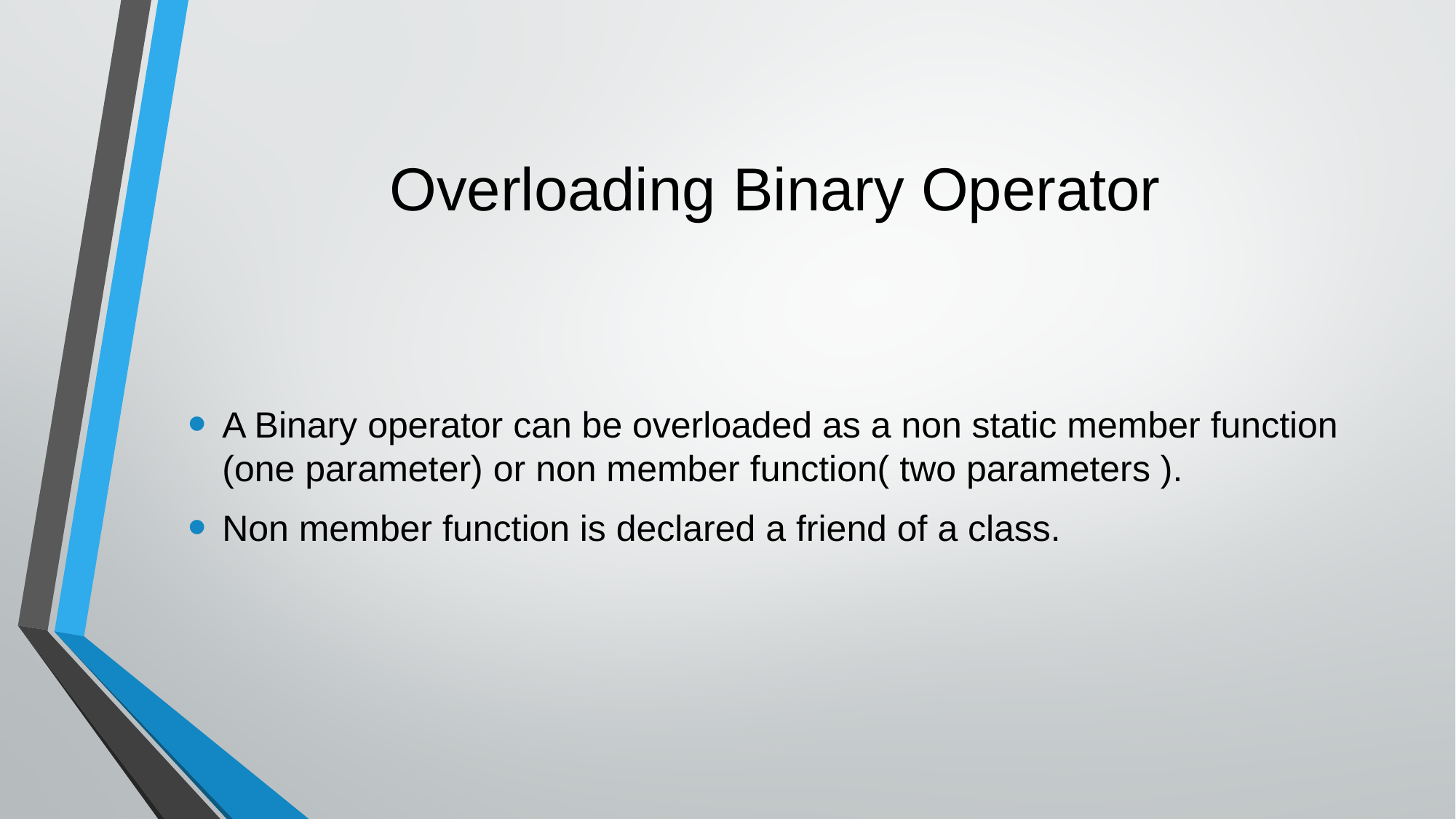

# Overloading Binary Operator
A Binary operator can be overloaded as a non static member function (one parameter) or non member function( two parameters ).
Non member function is declared a friend of a class.